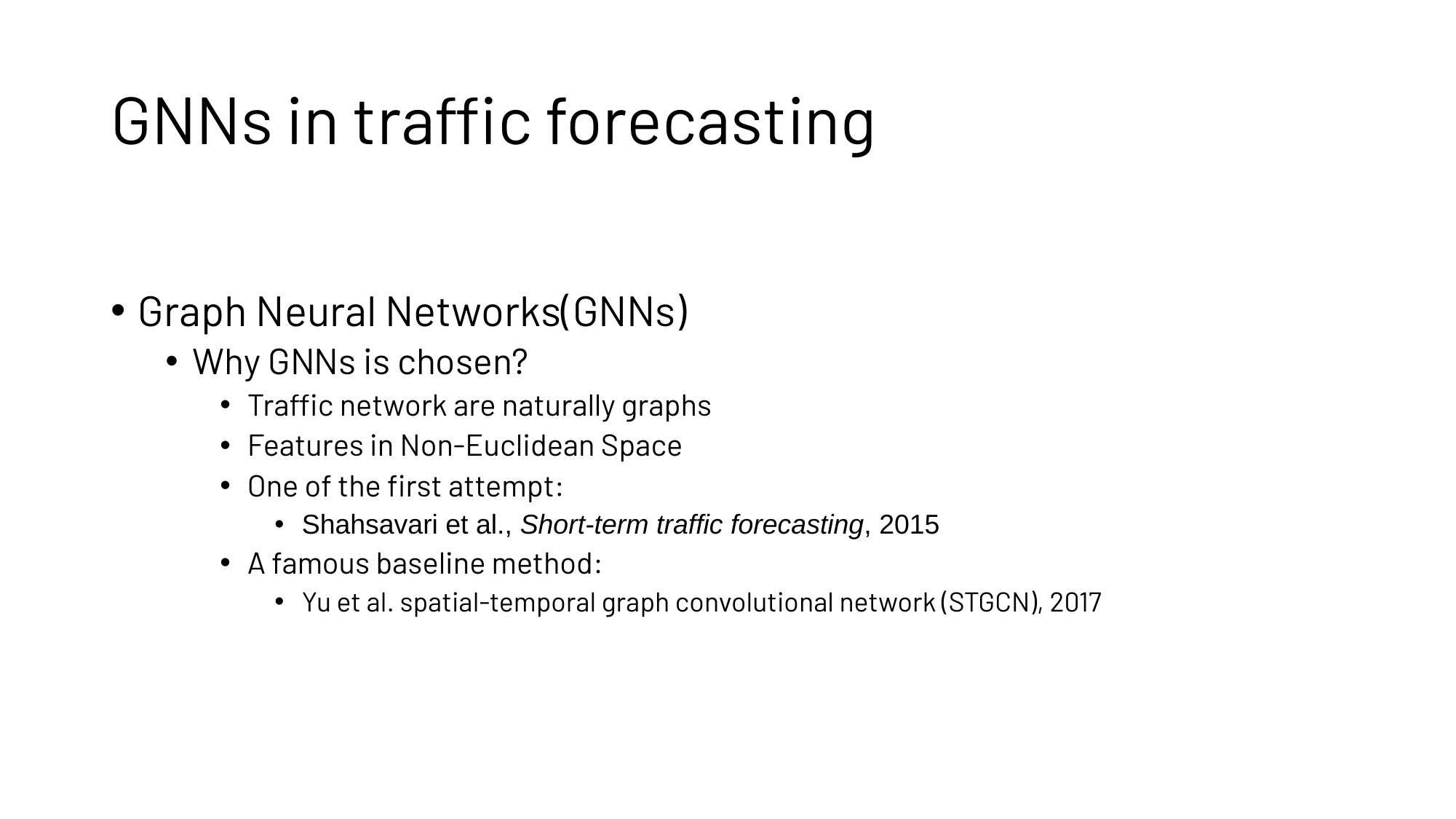

# GNNs in traffic forecasting

Graph Neural Networks(GNNs)
Why GNNs is chosen?
Traffic network are naturally graphs
Features in Non-Euclidean Space
One of the first attempt:
Shahsavari et al., Short-term traffic forecasting, 2015
A famous baseline method:
Yu et al. spatial-temporal graph convolutional network (STGCN), 2017